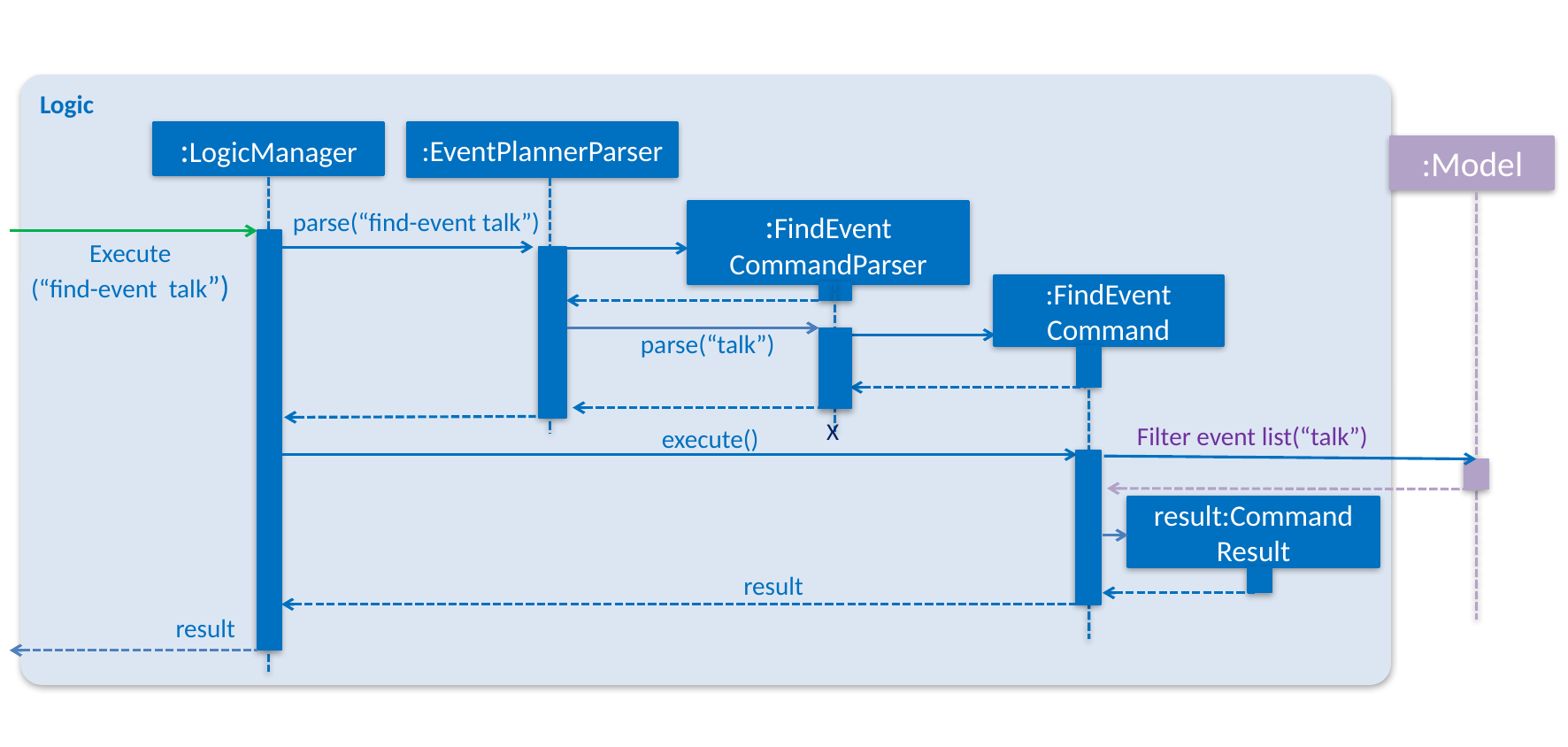

Logic
:LogicManager
:EventPlannerParser
:Model
:FindEvent
CommandParser
parse(“find-event talk”)

Execute
(“find-event  talk”)

:FindEvent
Command

parse(“talk”)

X
Filter event list(“talk”)
execute()

result:Command Result

result
result